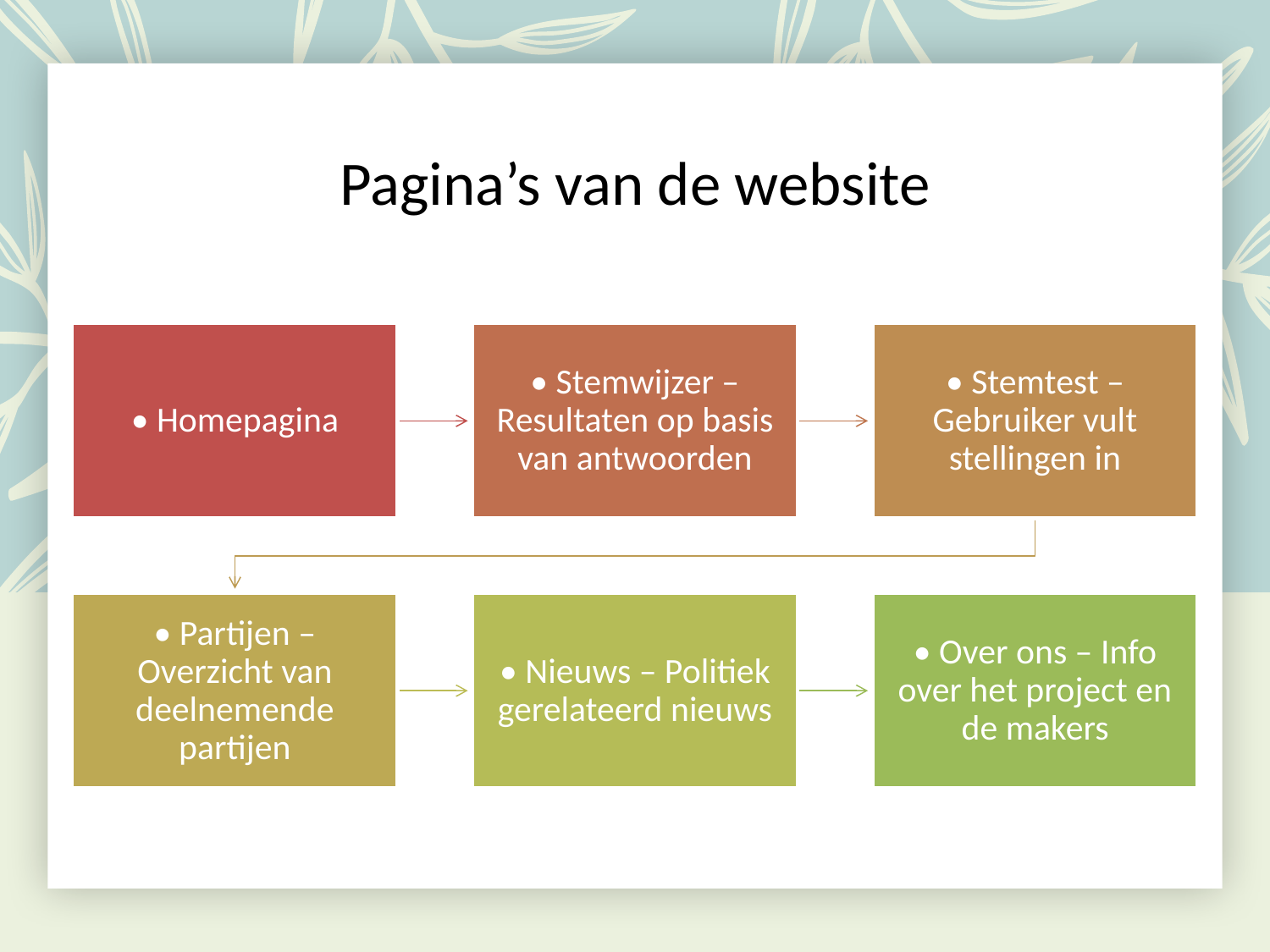

# Pagina’s van de website

• Homepagina

• Stemwijzer – Resultaten op basis van antwoorden

• Stemtest – Gebruiker vult stellingen in

• Partijen – Overzicht van deelnemende partijen

• Nieuws – Politiek gerelateerd nieuws
• Over ons – Info over het project en de makers